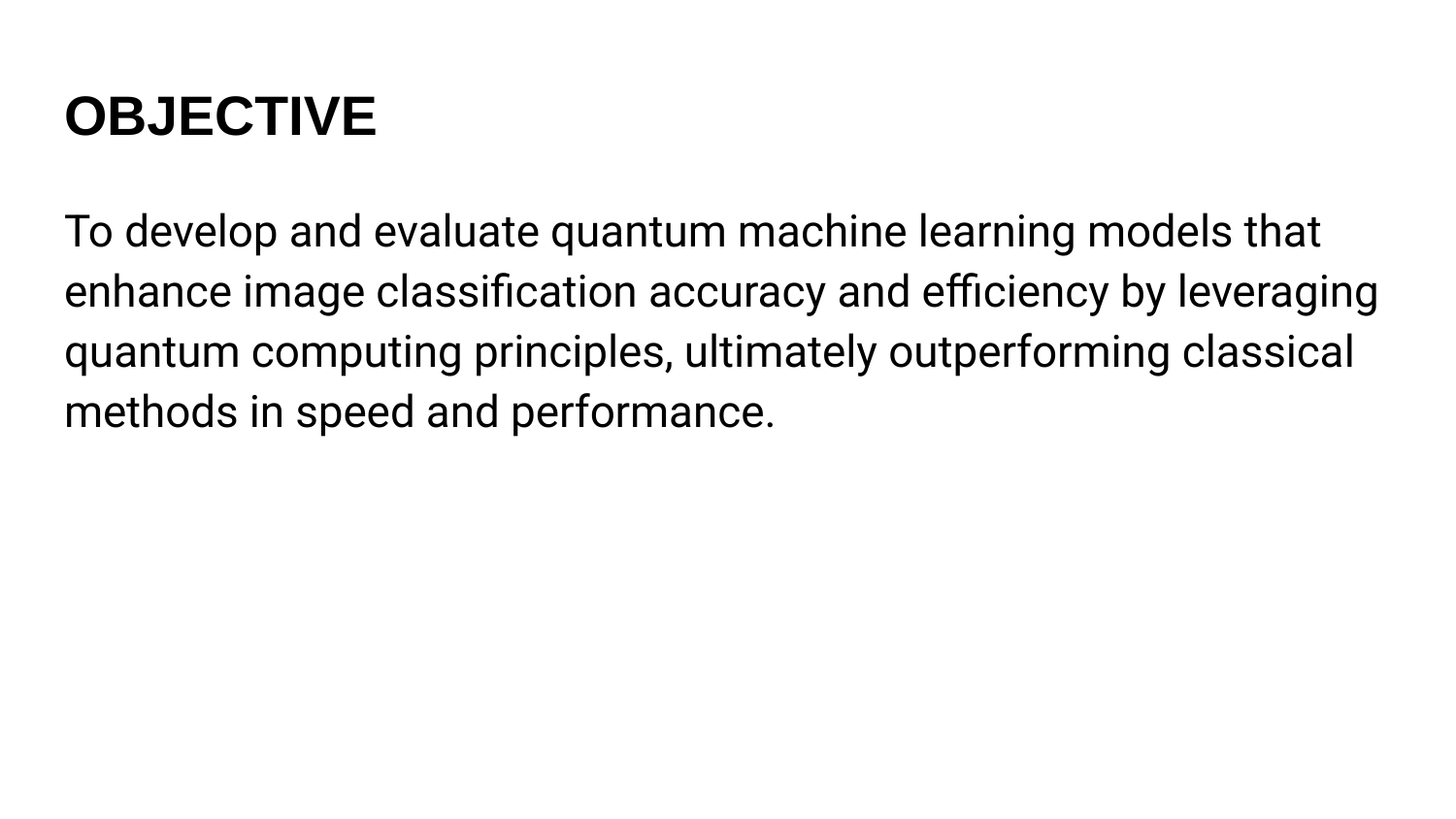

# OBJECTIVE
To develop and evaluate quantum machine learning models that enhance image classification accuracy and efficiency by leveraging quantum computing principles, ultimately outperforming classical methods in speed and performance.